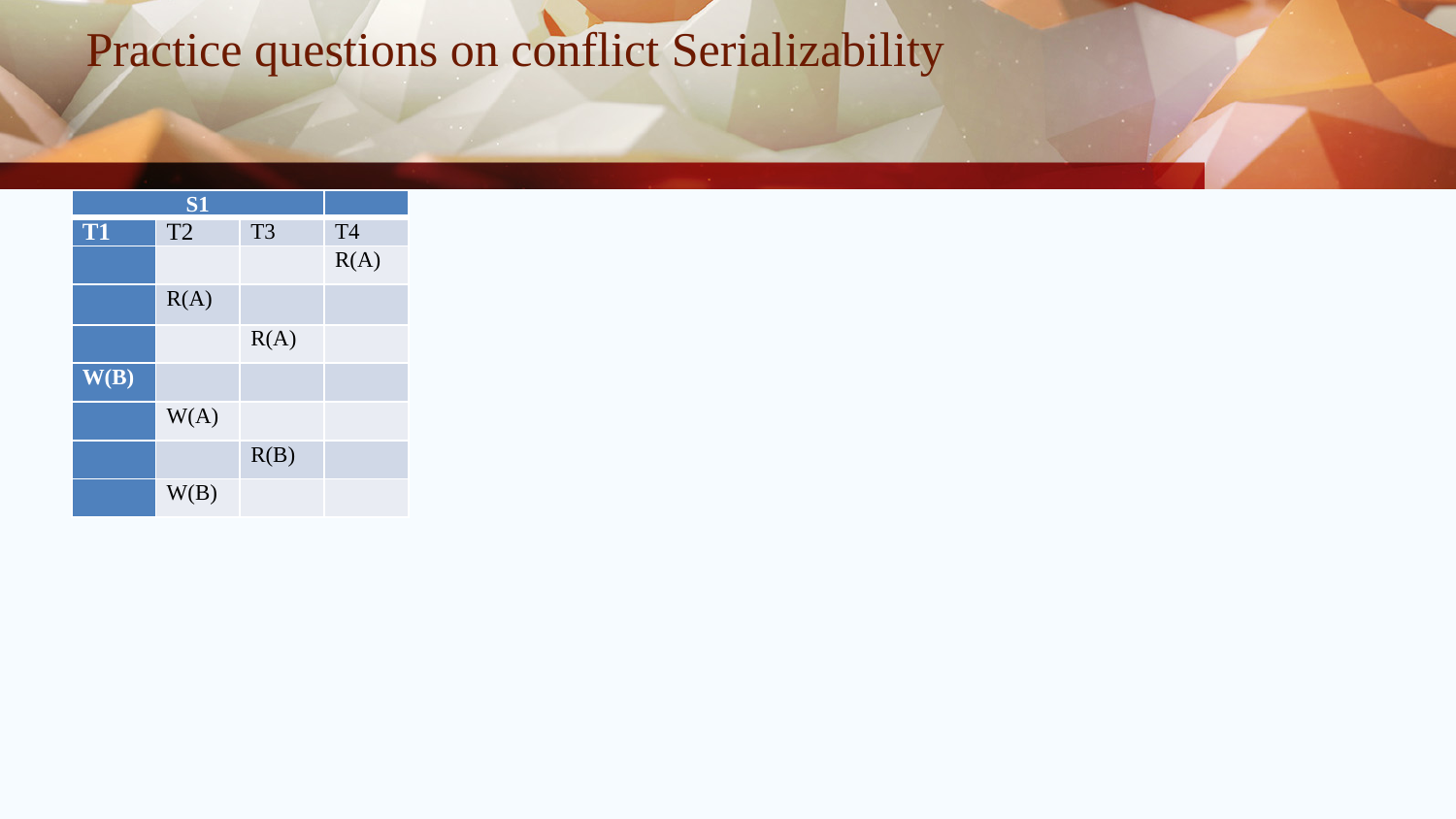

# Practice questions on conflict Serializability
| S1 |  |  |  |
| --- | --- | --- | --- |
| T1 | T2 | T3 | T4 |
|  |  |  | R(A) |
|  | R(A) |  |  |
|  |  | R(A) |  |
| W(B) |  |  |  |
|  | W(A) |  |  |
|  |  | R(B) |  |
|  | W(B) |  |  |